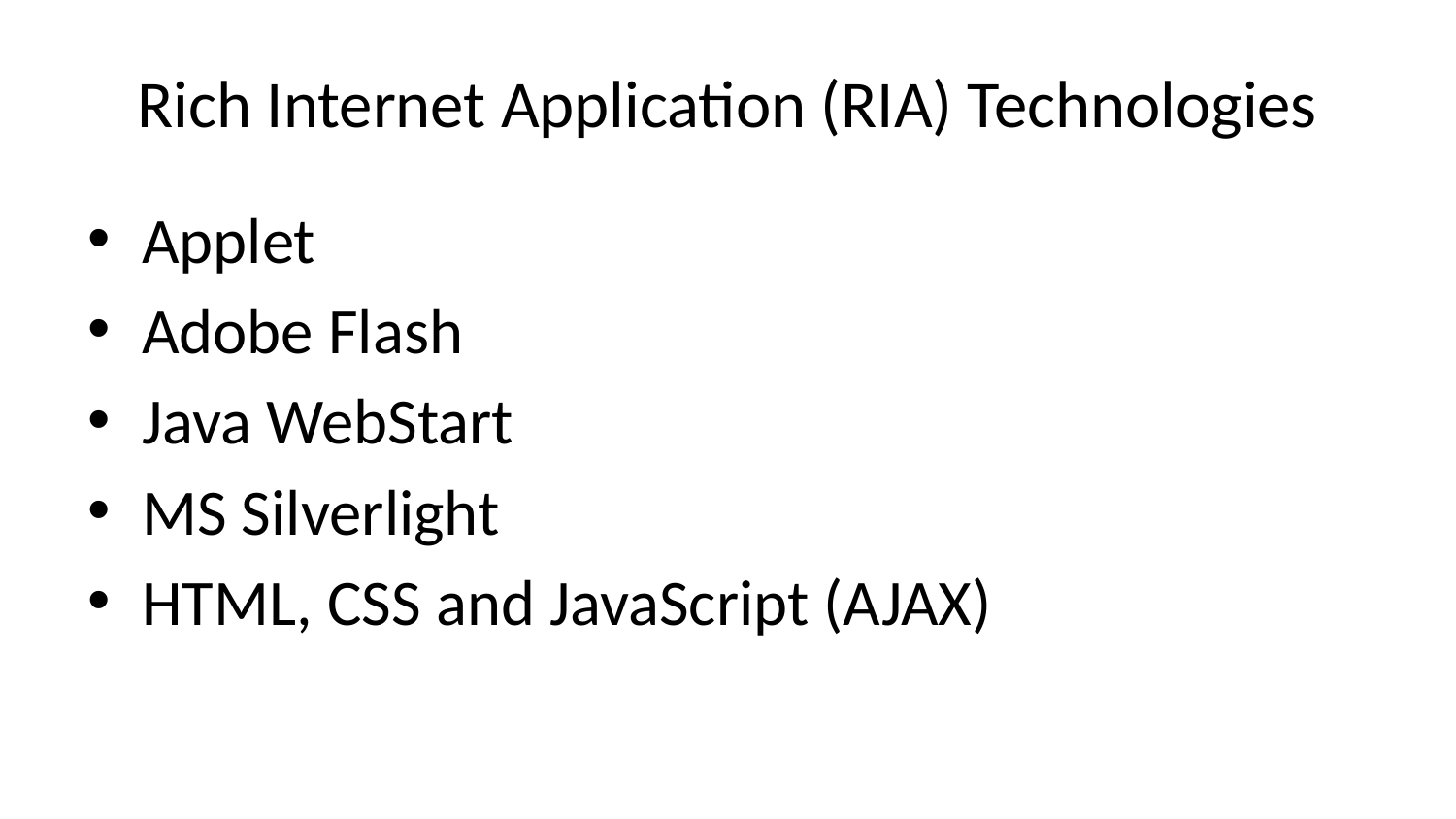

# Rich Internet Application (RIA) Technologies
Applet
Adobe Flash
Java WebStart
MS Silverlight
HTML, CSS and JavaScript (AJAX)